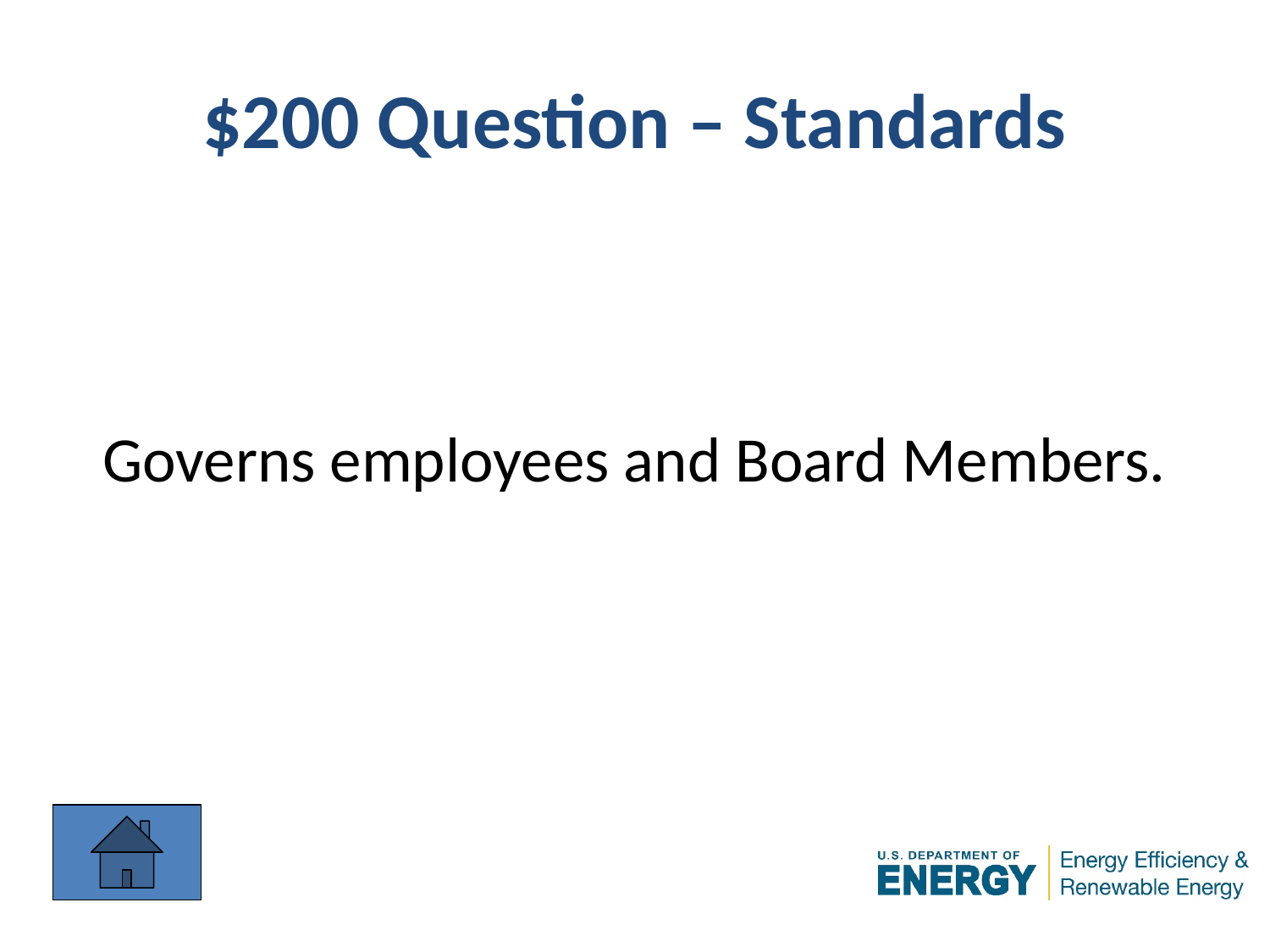

# $200 Question – Standards
Governs employees and Board Members.